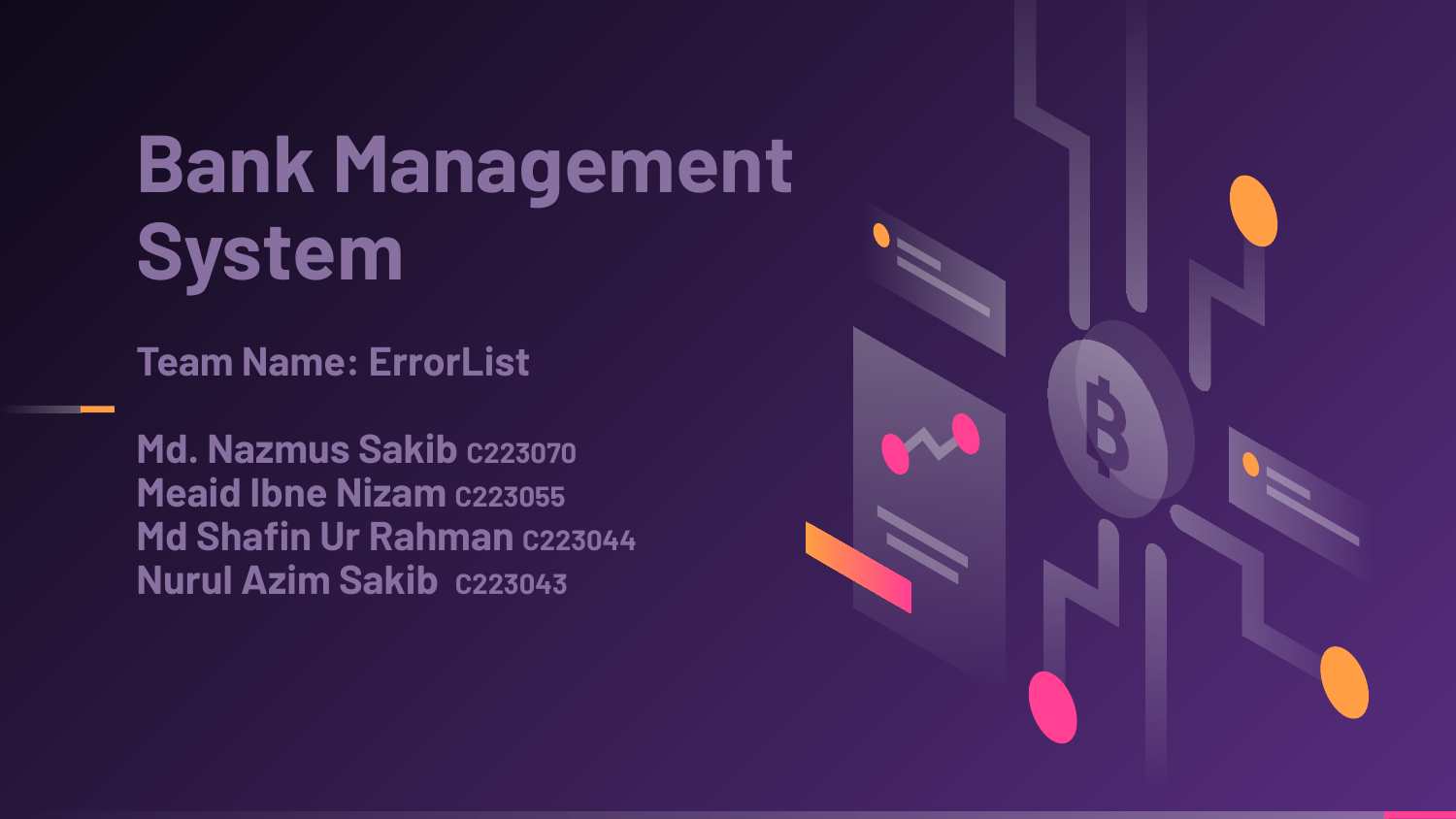

# Bank Management System Team Name: ErrorList Md. Nazmus Sakib C223070 Meaid Ibne Nizam C223055 Md Shafin Ur Rahman C223044 Nurul Azim Sakib  C223043